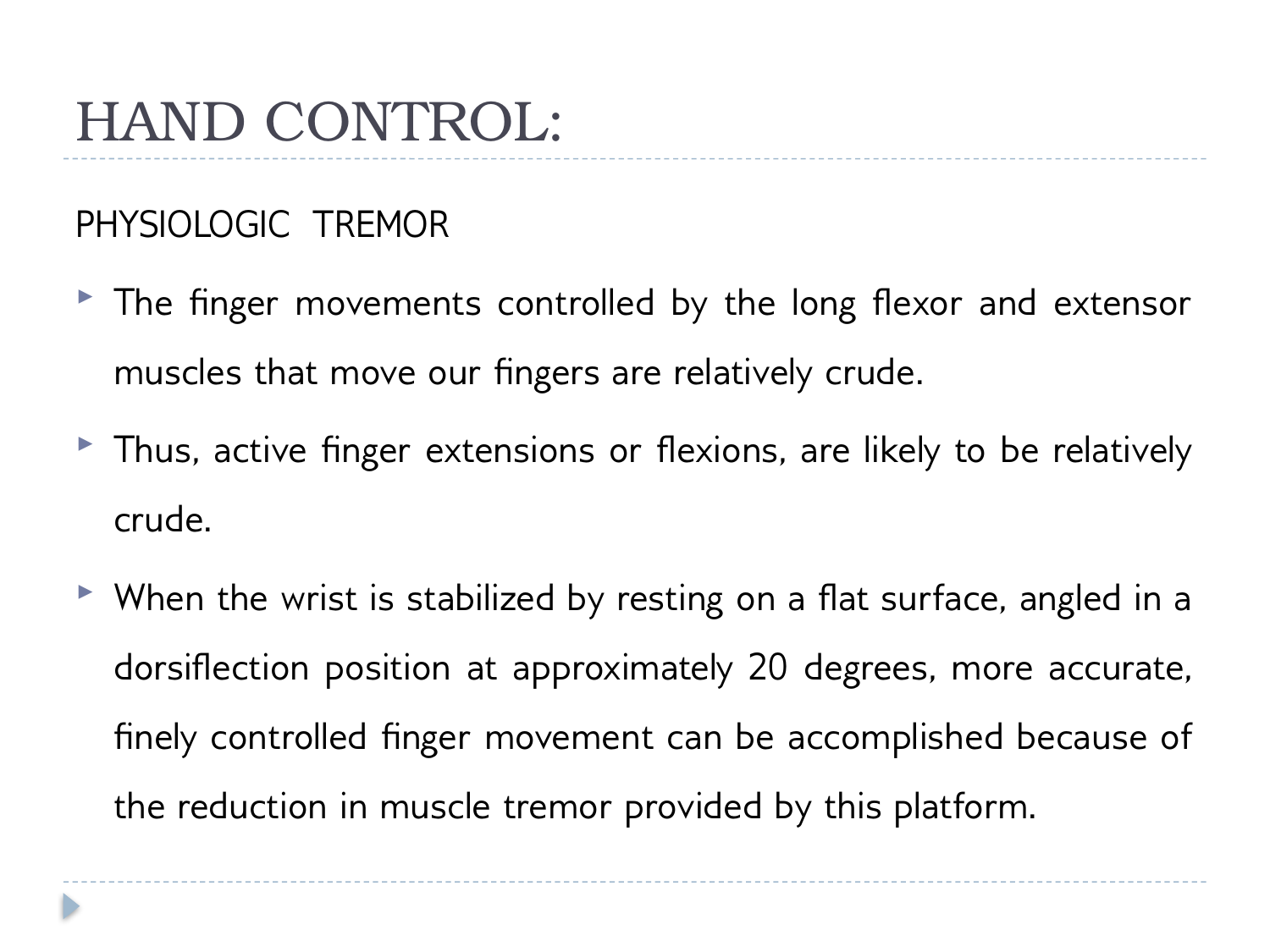

# HAND CONTROL:
PHYSIOLOGIC  TREMOR
The finger movements controlled by the long flexor and extensor muscles that move our fingers are relatively crude.
Thus, active finger extensions or flexions, are likely to be relatively crude.
When the wrist is stabilized by resting on a flat surface, angled in a dorsiflection position at approximately 20 degrees, more accurate, finely controlled finger movement can be accomplished because of the reduction in muscle tremor provided by this platform.